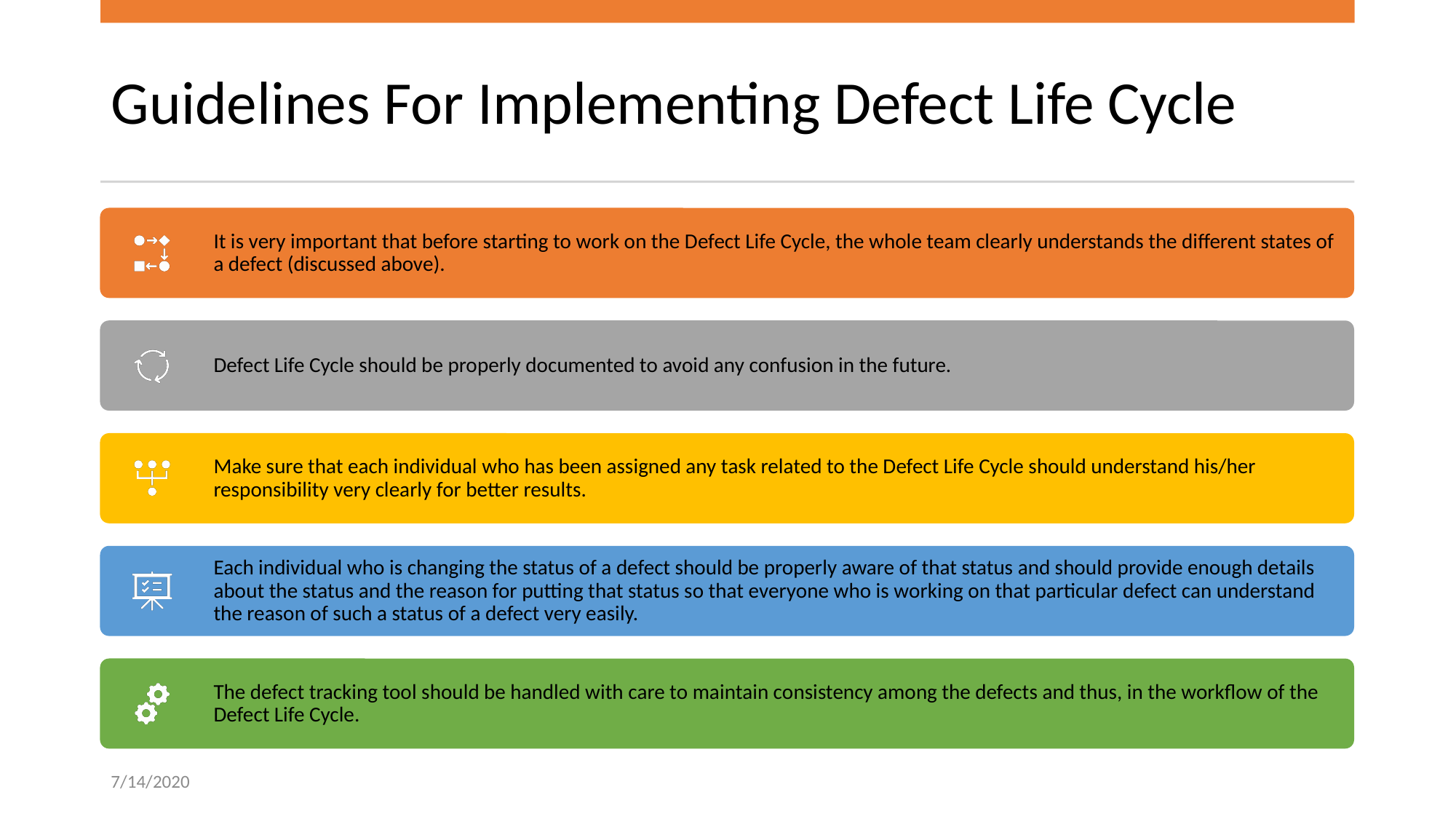

# Guidelines For Implementing Defect Life Cycle

It is very important that before starting to work on the Defect Life Cycle, the whole team clearly understands the different states of a defect (discussed above).
Defect Life Cycle should be properly documented to avoid any confusion in the future.
Make sure that each individual who has been assigned any task related to the Defect Life Cycle should understand his/her responsibility very clearly for better results.
Each individual who is changing the status of a defect should be properly aware of that status and should provide enough details about the status and the reason for putting that status so that everyone who is working on that particular defect can understand the reason of such a status of a defect very easily.
The defect tracking tool should be handled with care to maintain consistency among the defects and thus, in the workflow of the Defect Life Cycle.
7/14/2020
Bug Life Cycle
6